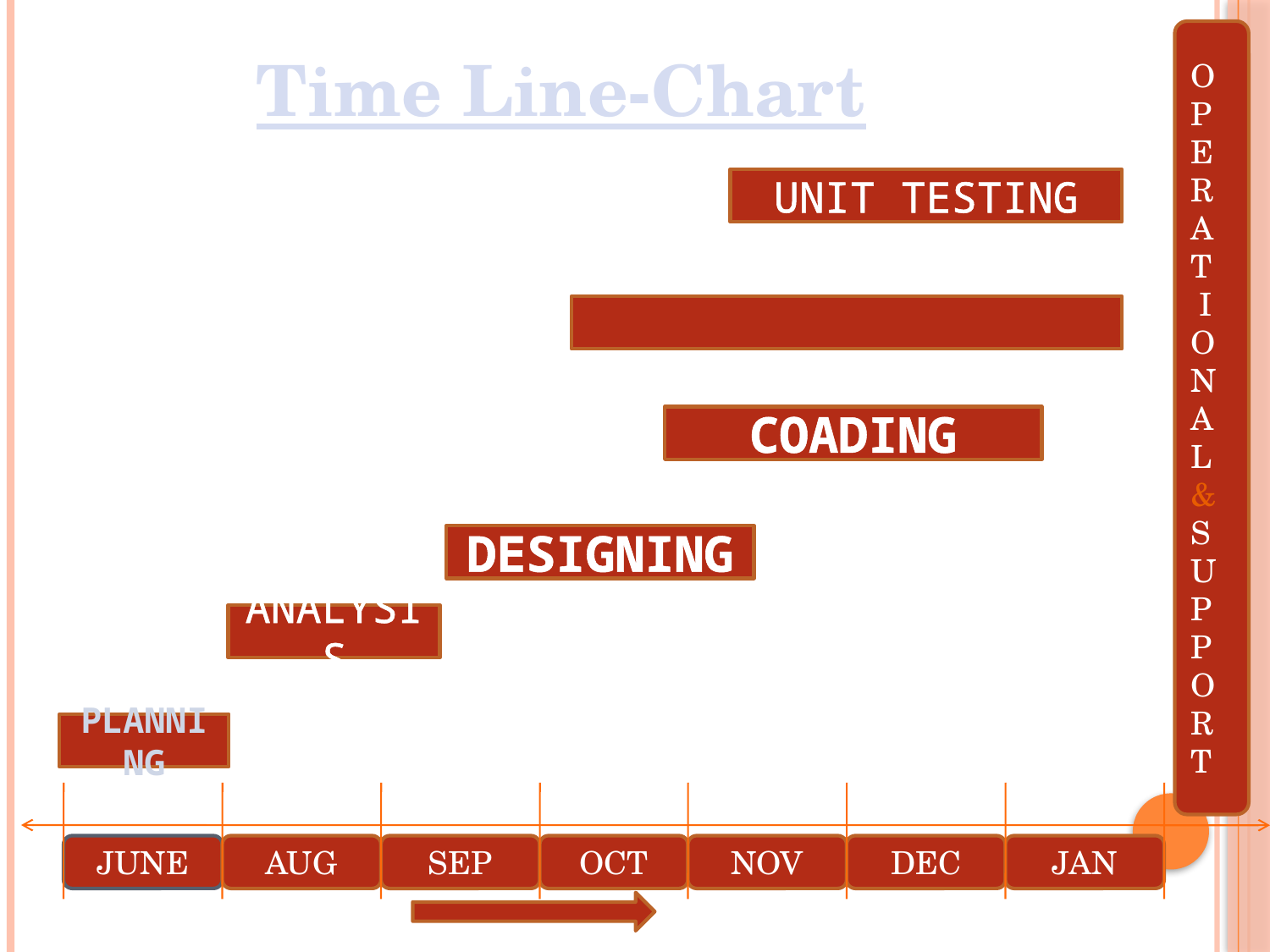

O
P
E
R
A
T
 I
O
N
A
L
&
S
U
P
P
O
R
T
Time Line-Chart
UNIT TESTING
IMPLEMENTATION
COADING
DESIGNING
ANALYSIS
PLANNING
JUNE
AUG
SEP
OCT
NOV
DEC
JAN